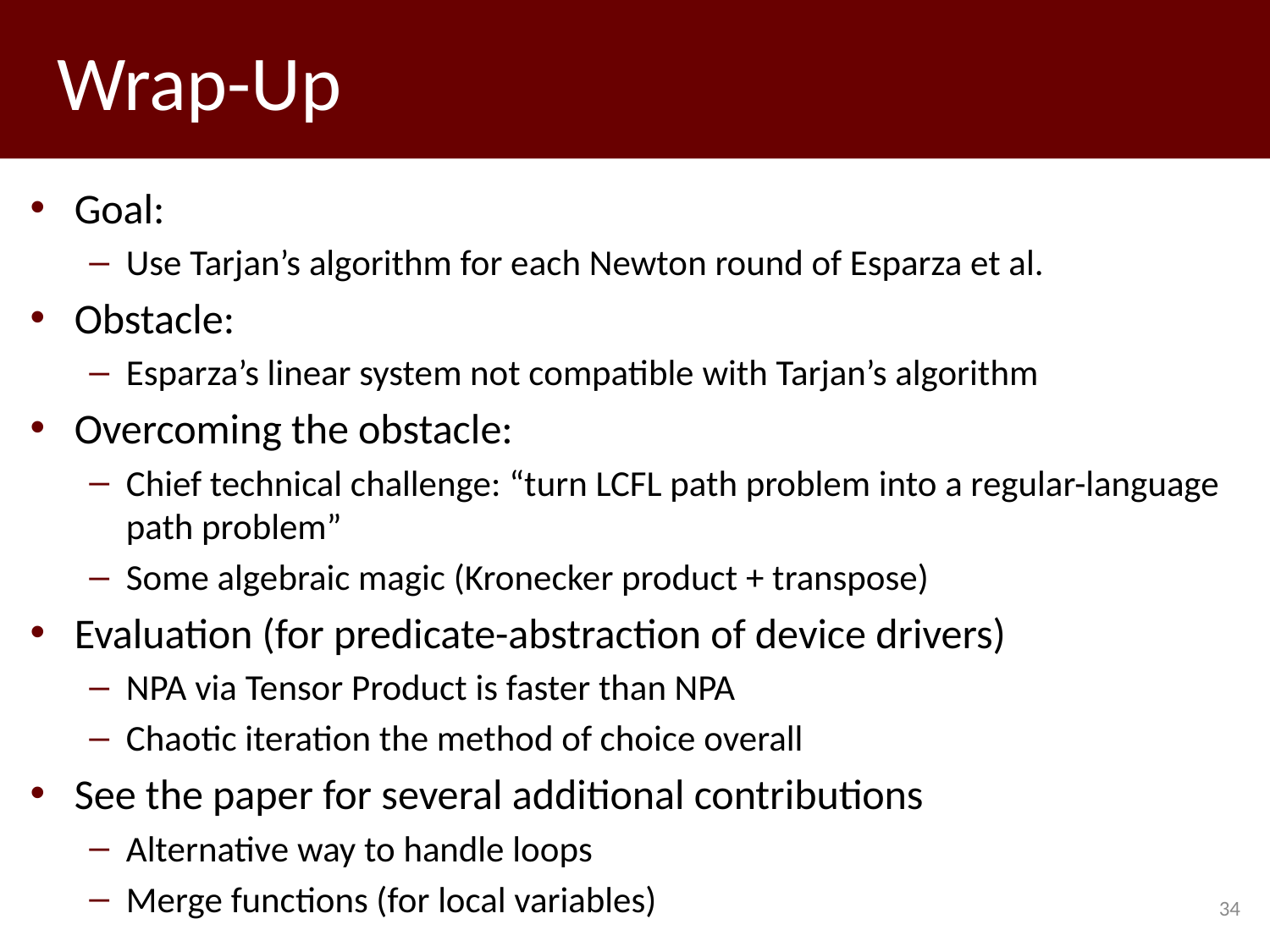

# Wrap-Up
Goal:
Use Tarjan’s algorithm for each Newton round of Esparza et al.
Obstacle:
Esparza’s linear system not compatible with Tarjan’s algorithm
Overcoming the obstacle:
Chief technical challenge: “turn LCFL path problem into a regular-language path problem”
Some algebraic magic (Kronecker product + transpose)
Evaluation (for predicate-abstraction of device drivers)
NPA via Tensor Product is faster than NPA
Chaotic iteration the method of choice overall
See the paper for several additional contributions
Alternative way to handle loops
Merge functions (for local variables)

34